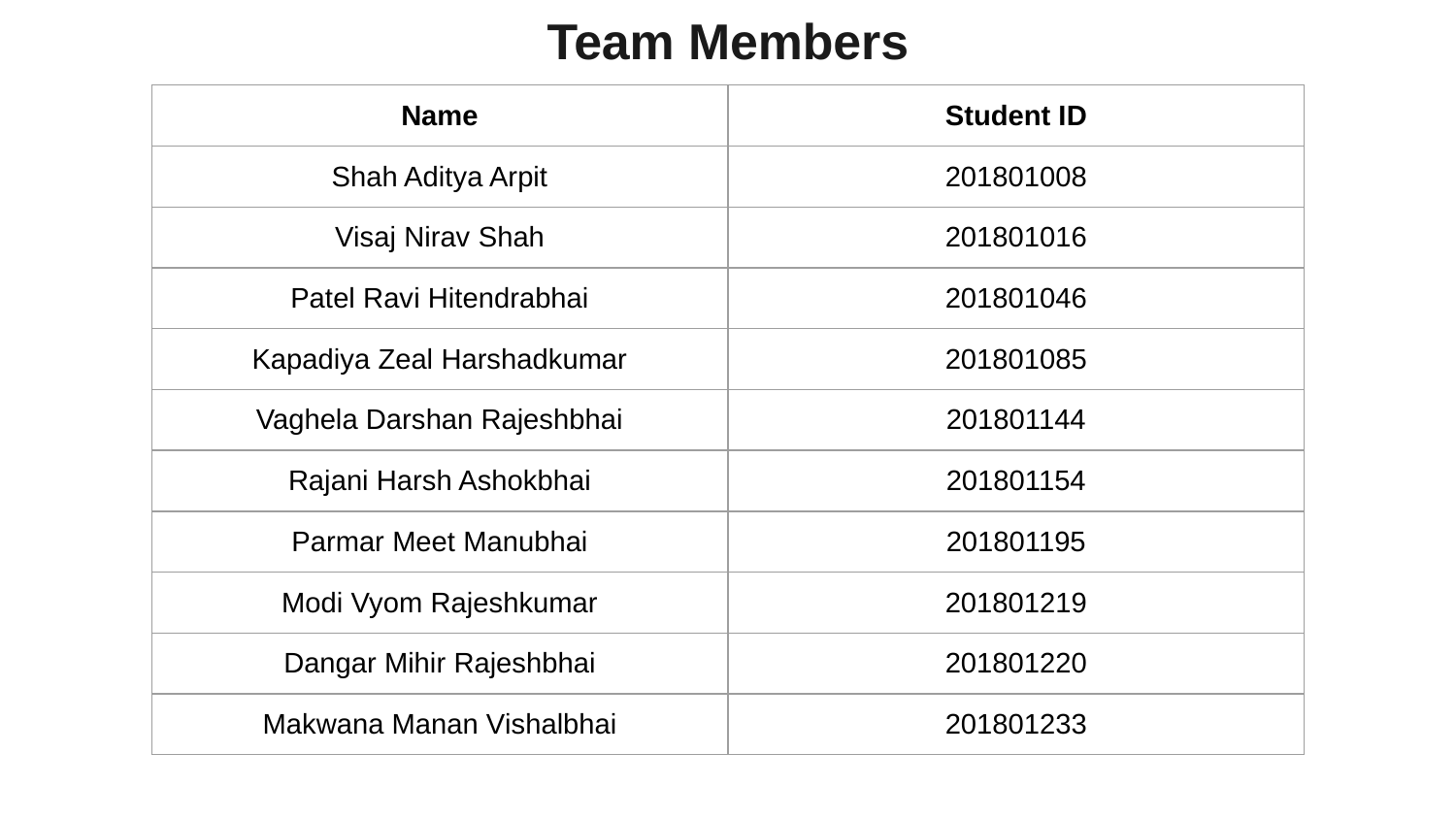

Team Members
| Name | Student ID |
| --- | --- |
| Shah Aditya Arpit | 201801008 |
| Visaj Nirav Shah | 201801016 |
| Patel Ravi Hitendrabhai | 201801046 |
| Kapadiya Zeal Harshadkumar | 201801085 |
| Vaghela Darshan Rajeshbhai | 201801144 |
| Rajani Harsh Ashokbhai | 201801154 |
| Parmar Meet Manubhai | 201801195 |
| Modi Vyom Rajeshkumar | 201801219 |
| Dangar Mihir Rajeshbhai | 201801220 |
| Makwana Manan Vishalbhai | 201801233 |